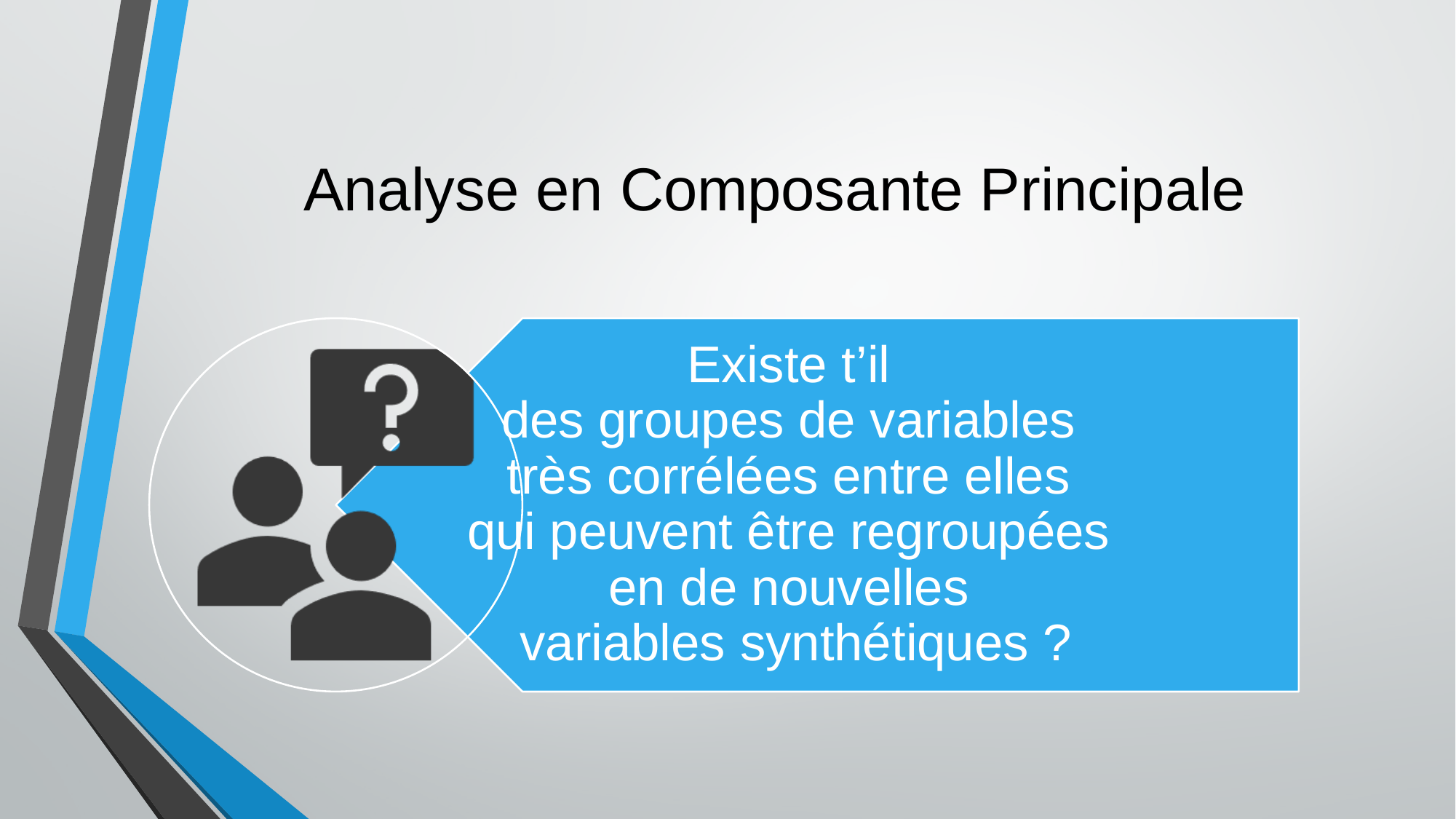

# Analyse en Composante Principale
Existe t’il
des groupes de variables
très corrélées entre elles
qui peuvent être regroupées
en de nouvelles
variables synthétiques ?